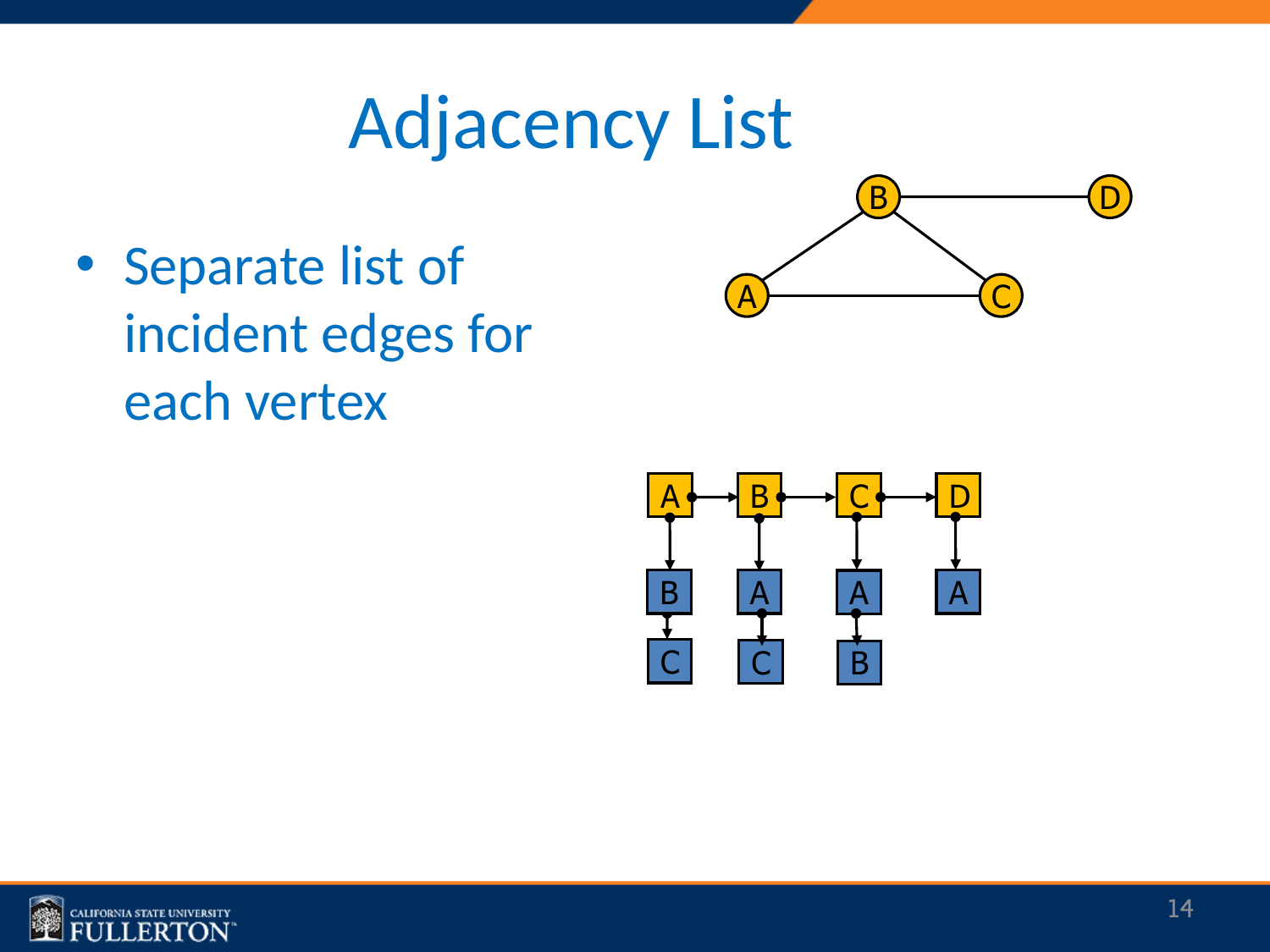

Adjacency List
D
B
Separate list of incident edges for each vertex

A
C
A
B
C
D

A
B
A
A

C
C
B
14